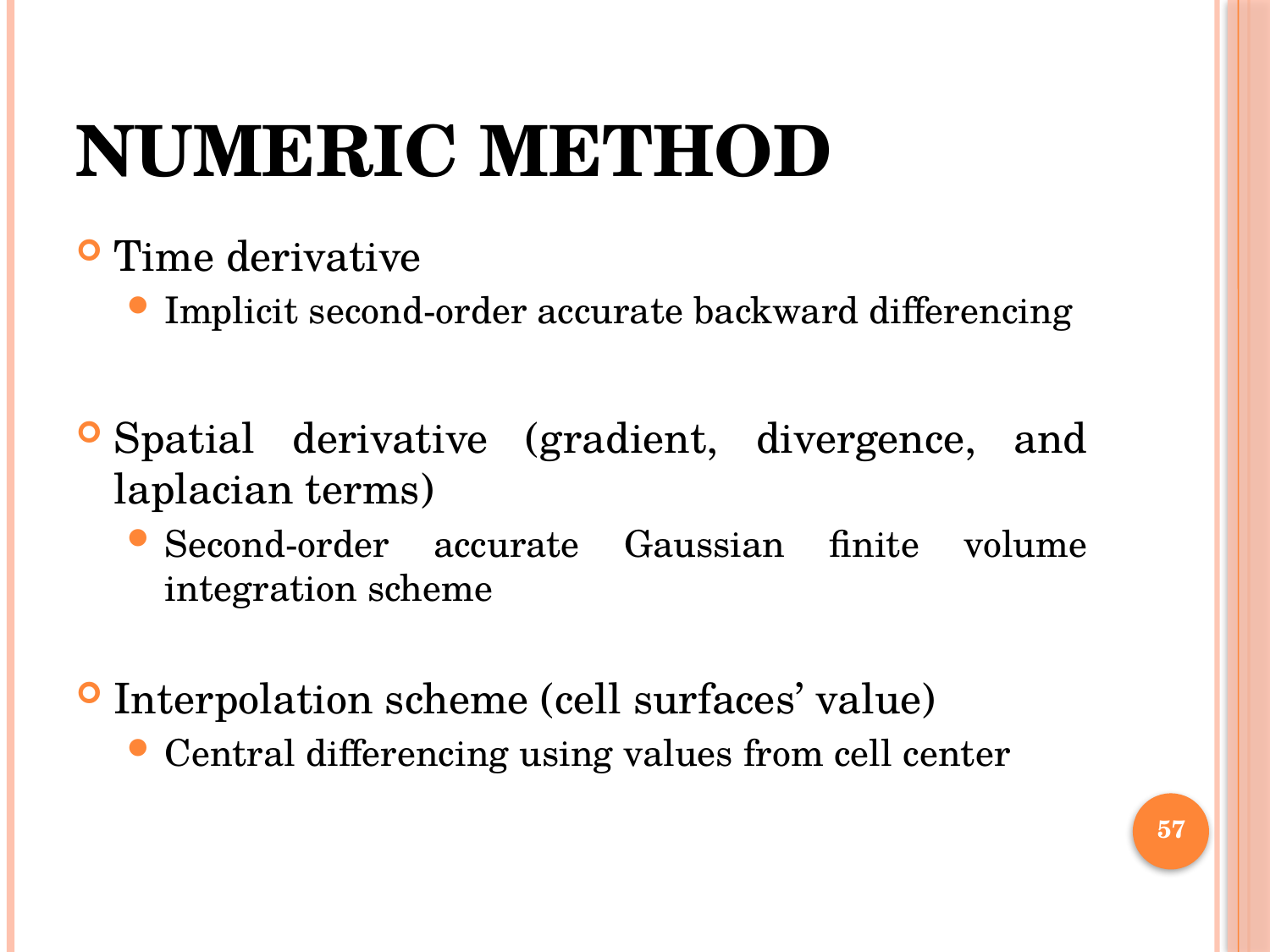

# Numeric method
Time derivative
Implicit second-order accurate backward differencing

Spatial derivative (gradient, divergence, and laplacian terms)
Second-order accurate Gaussian finite volume integration scheme

Interpolation scheme (cell surfaces’ value)
Central differencing using values from cell center

57